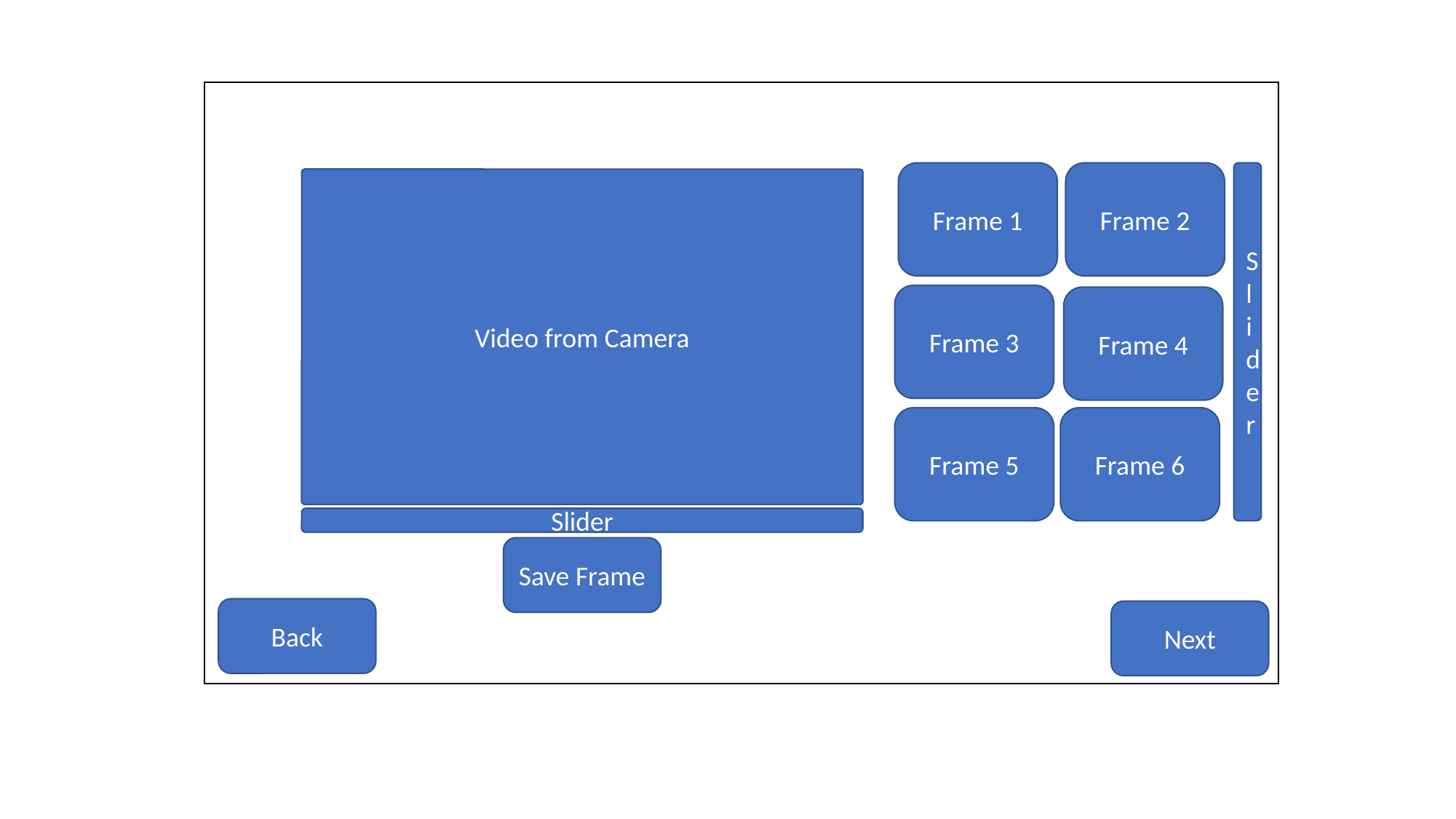

Frame 1
Frame 2
Slider
Video from Camera
Frame 3
Frame 4
Frame 6
Frame 5
Slider
Save Frame
Back
Next